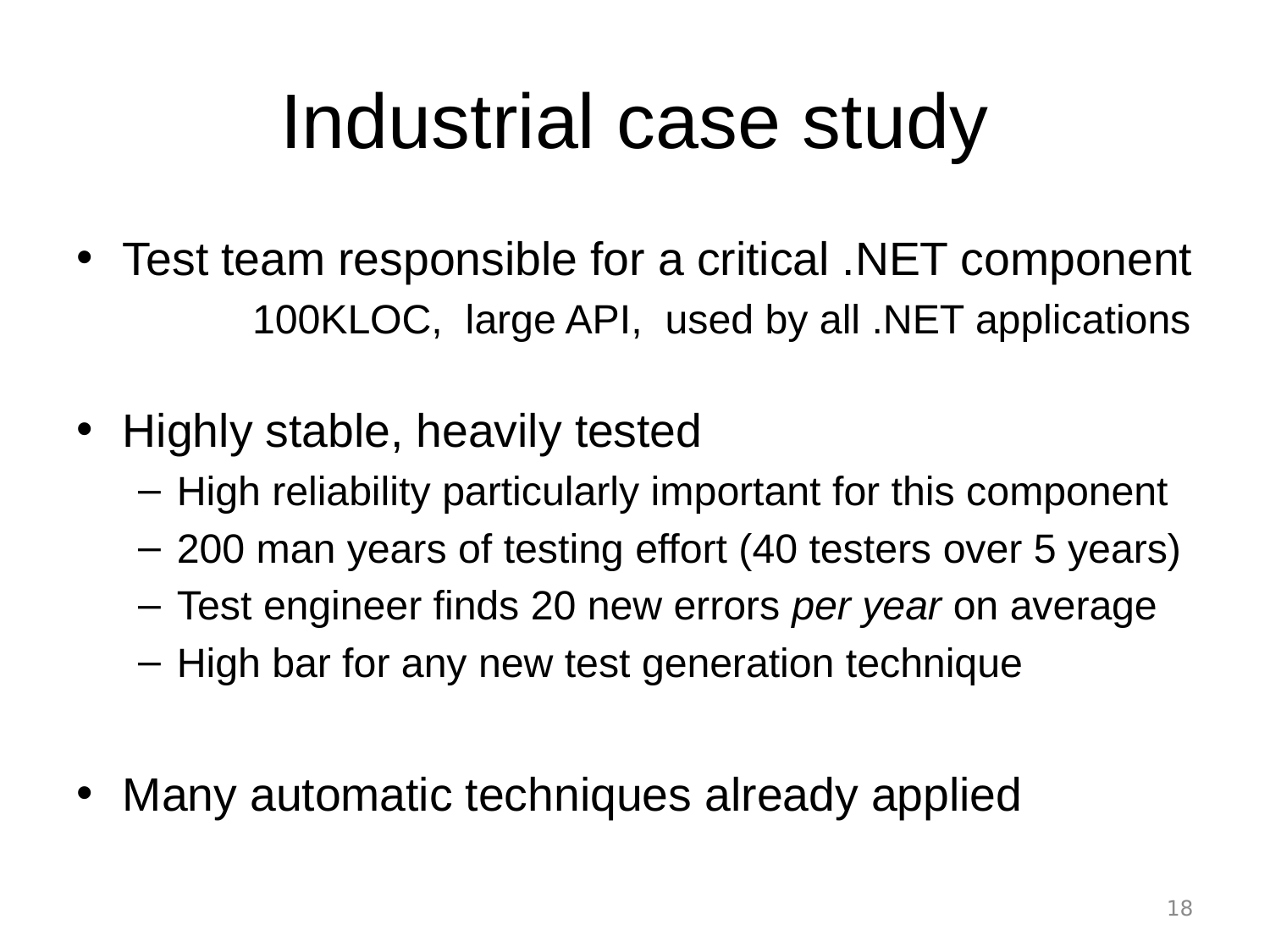

# Industrial case study
Test team responsible for a critical .NET component
          100KLOC,  large API,  used by all .NET applications

Highly stable, heavily tested
High reliability particularly important for this component
200 man years of testing effort (40 testers over 5 years)
Test engineer finds 20 new errors per year on average
High bar for any new test generation technique

Many automatic techniques already applied
18